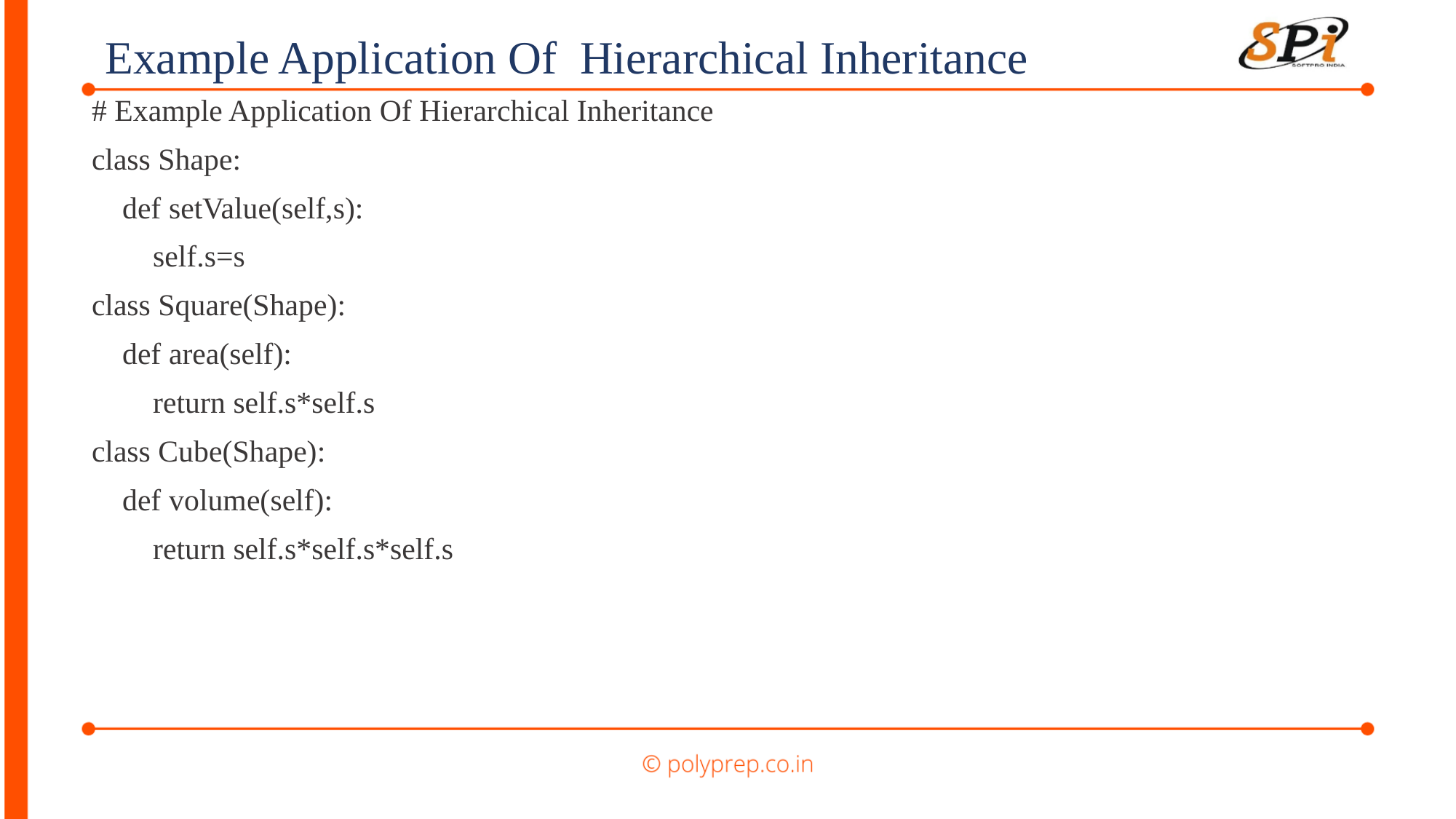

Example Application Of  Hierarchical Inheritance
# Example Application Of Hierarchical Inheritance
class Shape:
    def setValue(self,s):
        self.s=s
class Square(Shape):
    def area(self):
        return self.s*self.s
class Cube(Shape):
    def volume(self):
        return self.s*self.s*self.s